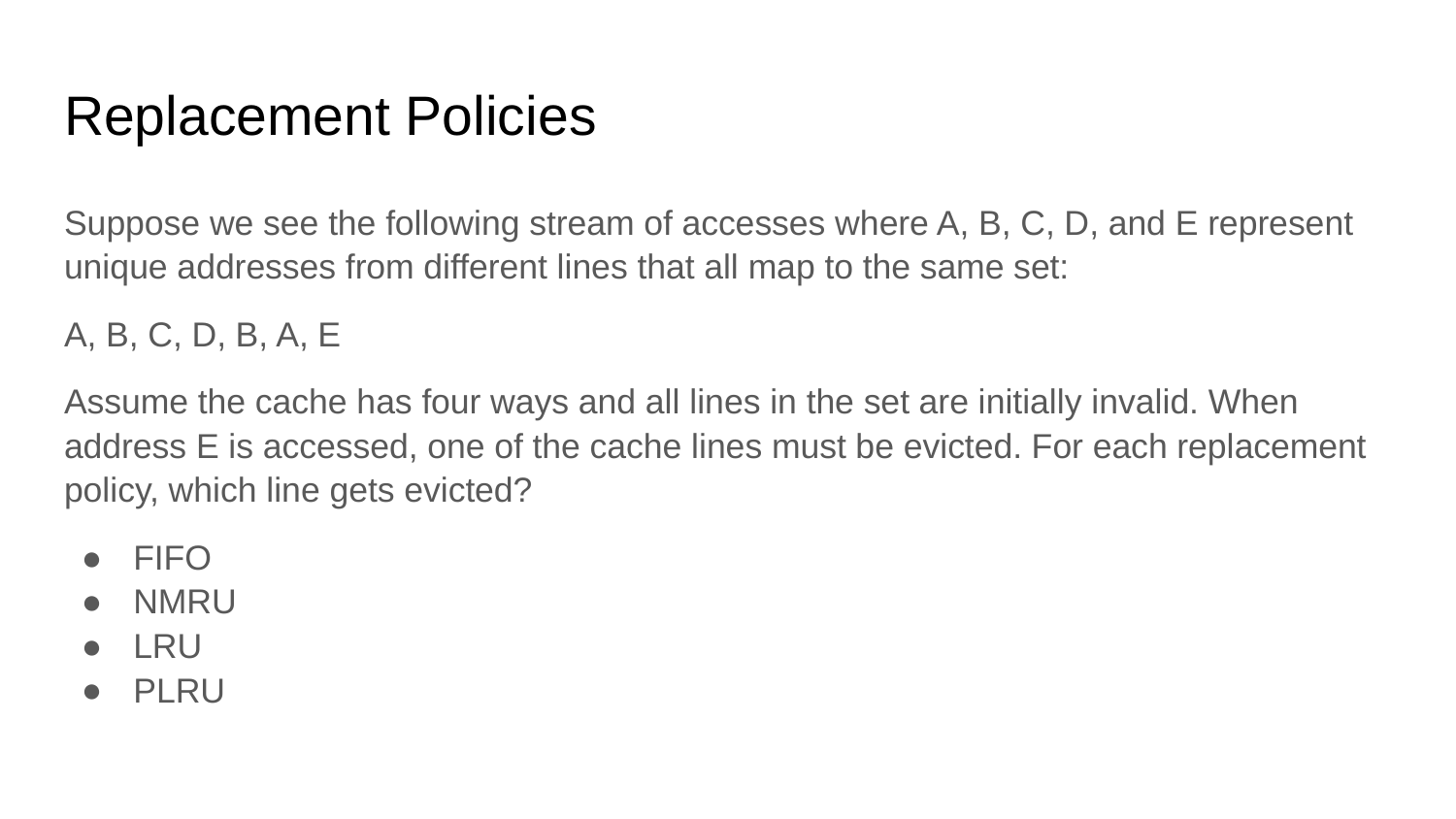

# Replacement Policies
Suppose we see the following stream of accesses where A, B, C, D, and E represent unique addresses from different lines that all map to the same set:
A, B, C, D, B, A, E
Assume the cache has four ways and all lines in the set are initially invalid. When address E is accessed, one of the cache lines must be evicted. For each replacement policy, which line gets evicted?
FIFO
NMRU
LRU
PLRU